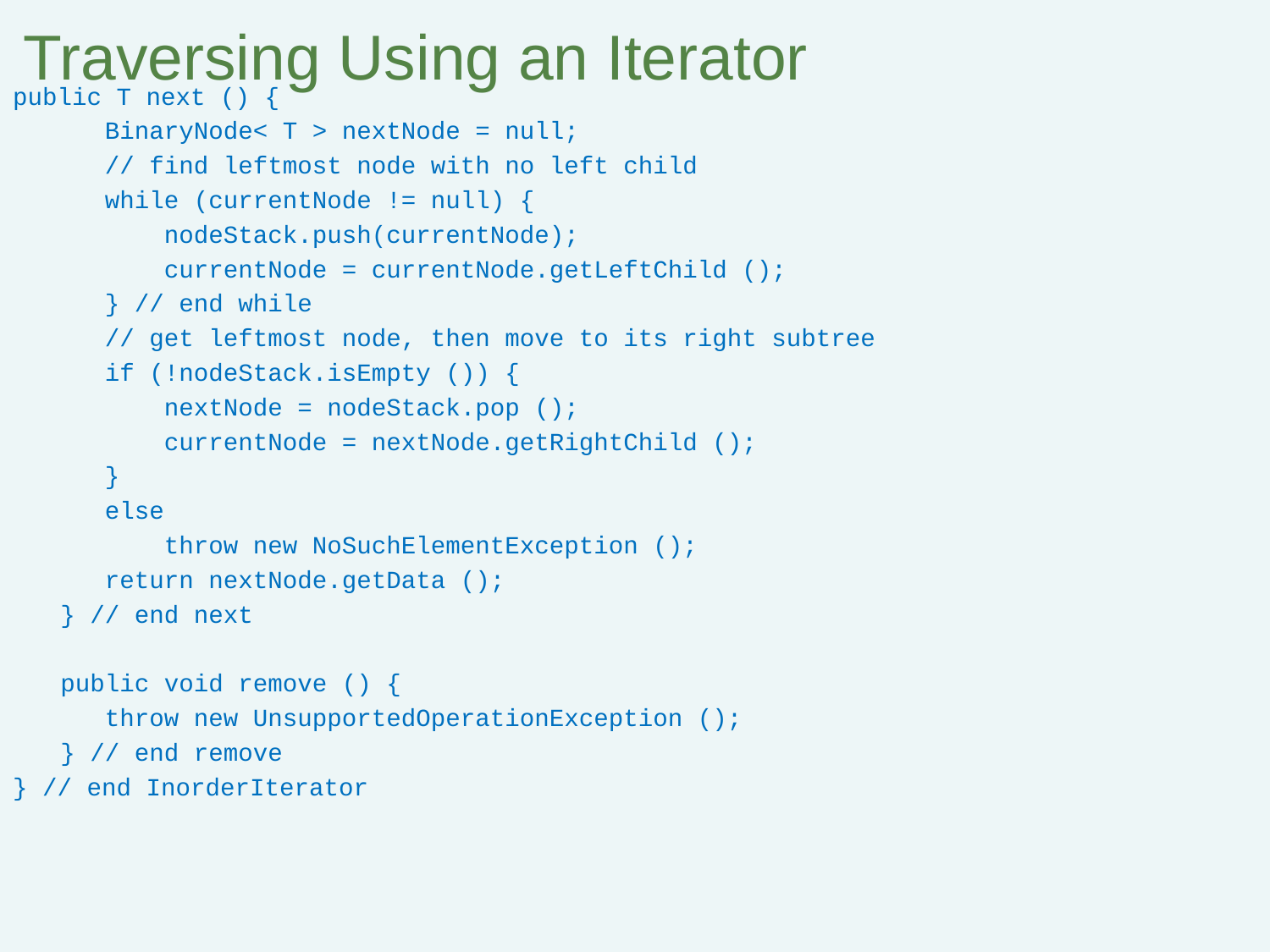

Traversing Using an Iterator
public T next () {
	   BinaryNode< T > nextNode = null;
	   // find leftmost node with no left child
	   while (currentNode != null) {
	       nodeStack.push(currentNode);
	       currentNode = currentNode.getLeftChild ();
	   } // end while
	   // get leftmost node, then move to its right subtree
	   if (!nodeStack.isEmpty ()) {
	       nextNode = nodeStack.pop ();
	       currentNode = nextNode.getRightChild ();
	   }
	   else
	       throw new NoSuchElementException ();
	   return nextNode.getData ();
 	} // end next

	public void remove () {
	   throw new UnsupportedOperationException ();
	} // end remove
} // end InorderIterator